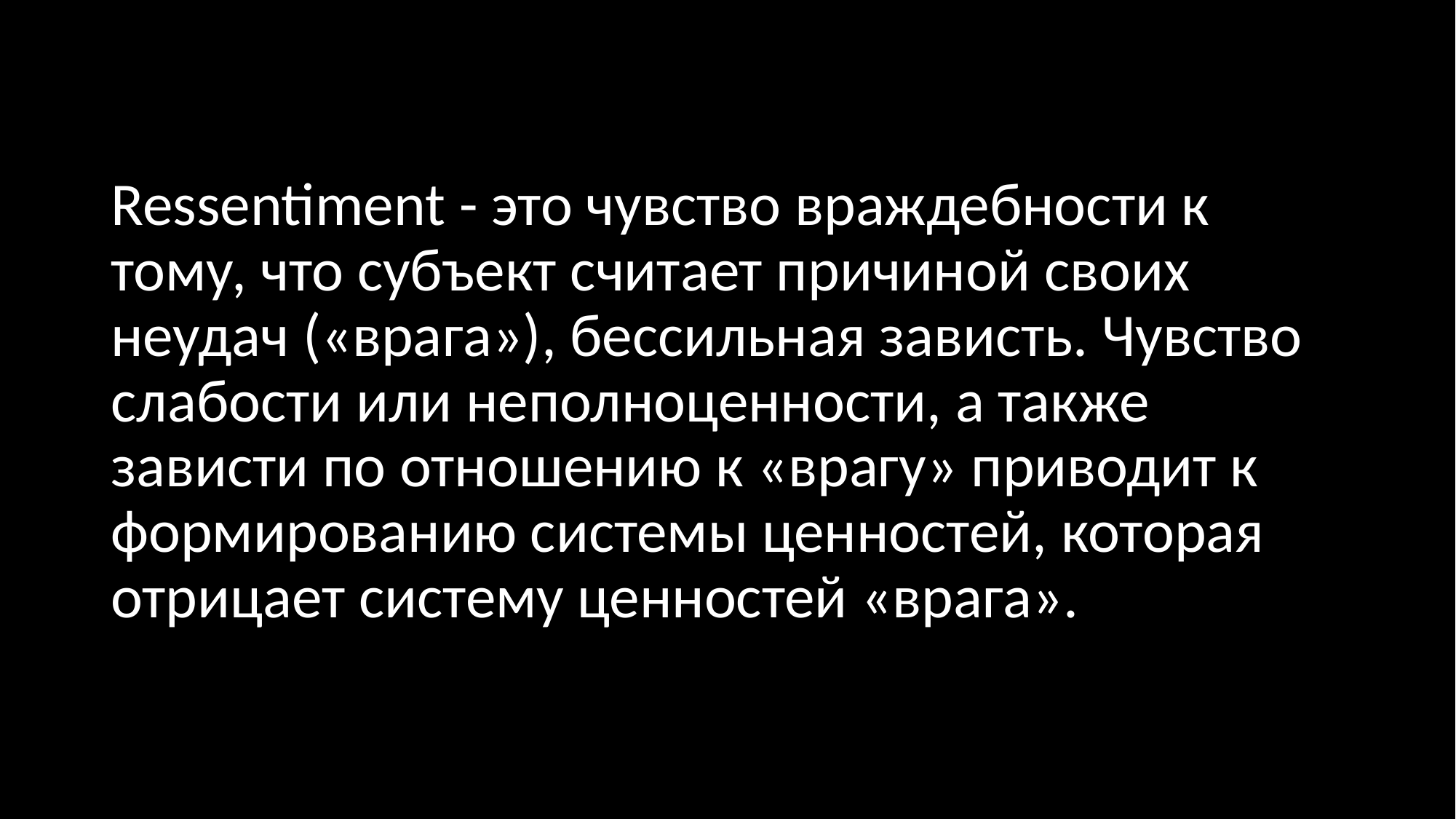

Ressentiment - это чувство враждебности к тому, что субъект считает причиной своих неудач («врага»), бессильная зависть. Чувство слабости или неполноценности, а также зависти по отношению к «врагу» приводит к формированию системы ценностей, которая отрицает систему ценностей «врага».